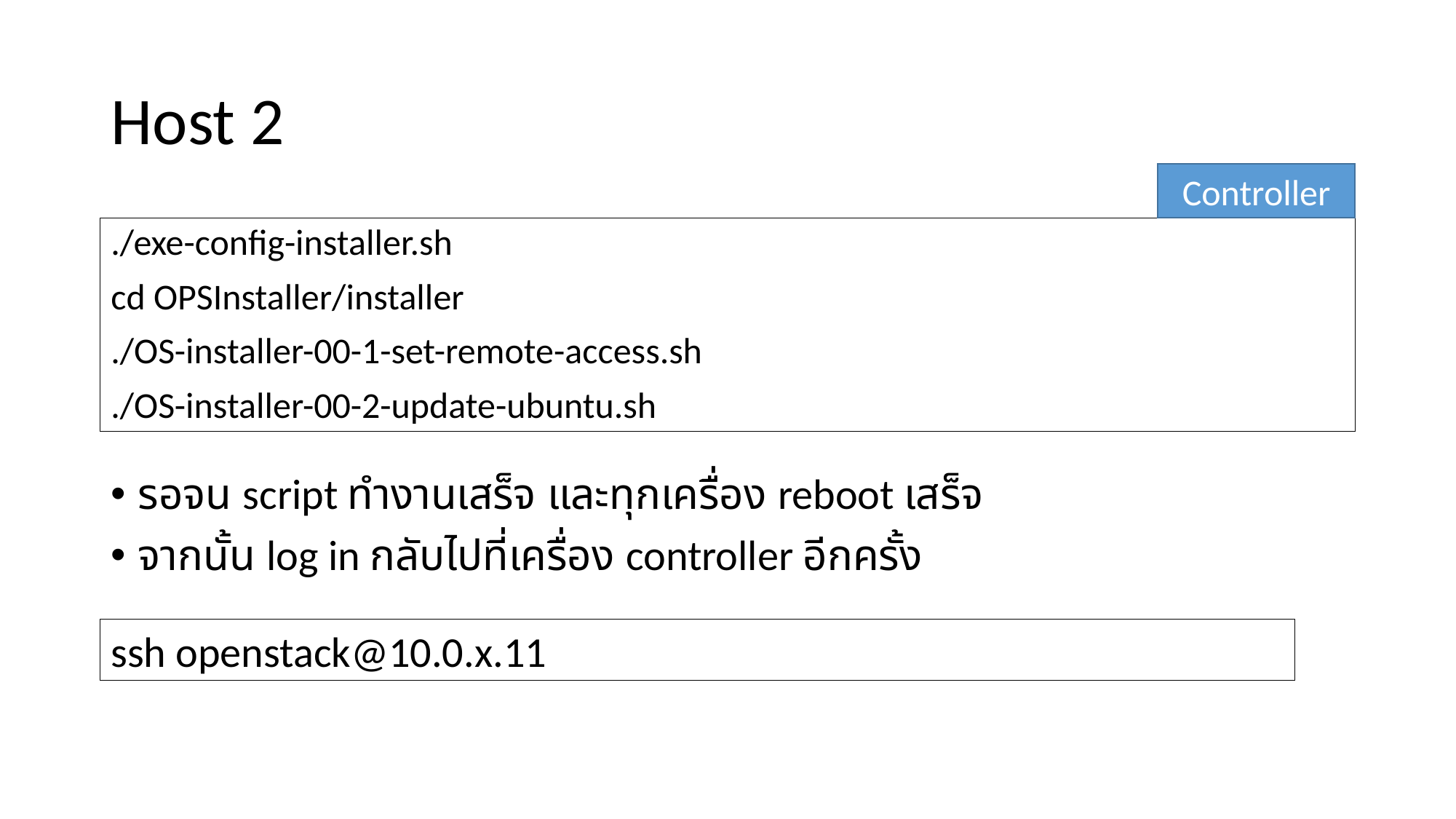

# Host 2
Controller

รอจน script ทำงานเสร็จ และทุกเครื่อง reboot เสร็จ
จากนั้น log in กลับไปที่เครื่อง controller อีกครั้ง
./exe-config-installer.sh
cd OPSInstaller/installer
./OS-installer-00-1-set-remote-access.sh
./OS-installer-00-2-update-ubuntu.sh
ssh openstack@10.0.x.11